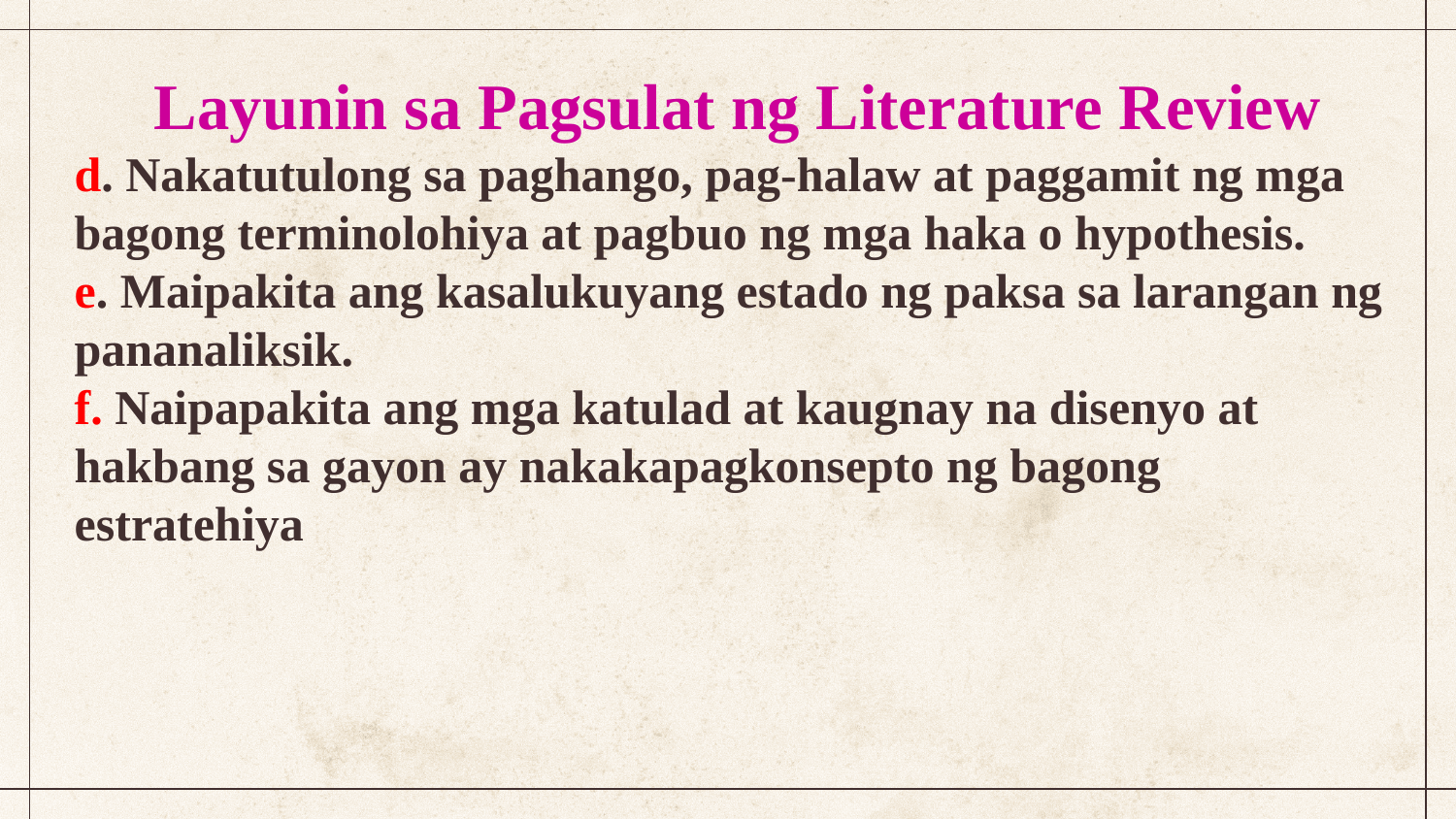

Layunin sa Pagsulat ng Literature Review
d. Nakatutulong sa paghango, pag-halaw at paggamit ng mga bagong terminolohiya at pagbuo ng mga haka o hypothesis.
e. Maipakita ang kasalukuyang estado ng paksa sa larangan ng pananaliksik.
f. Naipapakita ang mga katulad at kaugnay na disenyo at hakbang sa gayon ay nakakapagkonsepto ng bagong estratehiya